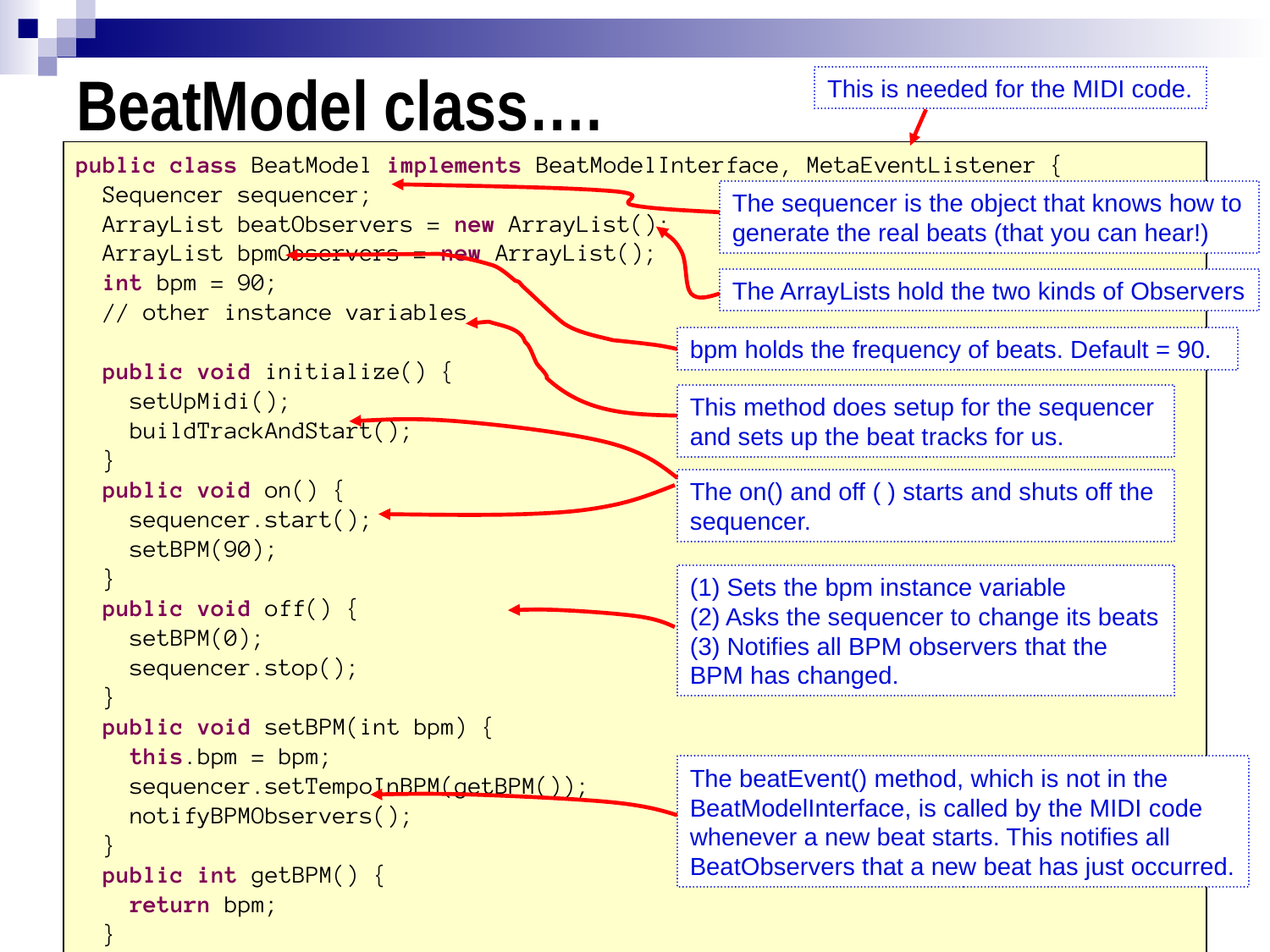

# BeatModel class….
This is needed for the MIDI code.

public class BeatModel implements BeatModelInterface, MetaEventListener {
  Sequencer sequencer;
  ArrayList beatObservers = new ArrayList();
  ArrayList bpmObservers = new ArrayList();
  int bpm = 90;
  // other instance variables

  public void initialize() {
    setUpMidi();
    buildTrackAndStart();
  }
  public void on() {
    sequencer.start();
    setBPM(90);
  }
  public void off() {
    setBPM(0);
    sequencer.stop();
  }
  public void setBPM(int bpm) {
    this.bpm = bpm;
    sequencer.setTempoInBPM(getBPM());
    notifyBPMObservers();
  }
  public int getBPM() {
    return bpm;
  }
  void beatEvent() {
    notifyBeatObservers ( );
  }
  // code to register and notify observers
  // Lots of MIDI code to handle the beat.
}
The sequencer is the object that knows how to generate the real beats (that you can hear!)

The ArrayLists hold the two kinds of Observers

bpm holds the frequency of beats. Default = 90.
This method does setup for the sequencer and sets up the beat tracks for us.

The on() and off ( ) starts and shuts off the sequencer.

(1) Sets the bpm instance variable
(2) Asks the sequencer to change its beats
(3) Notifies all BPM observers that the BPM has changed.

The beatEvent() method, which is not in the BeatModelInterface, is called by the MIDI code whenever a new beat starts. This notifies all BeatObservers that a new beat has just occurred.

20/12/2013
34
34